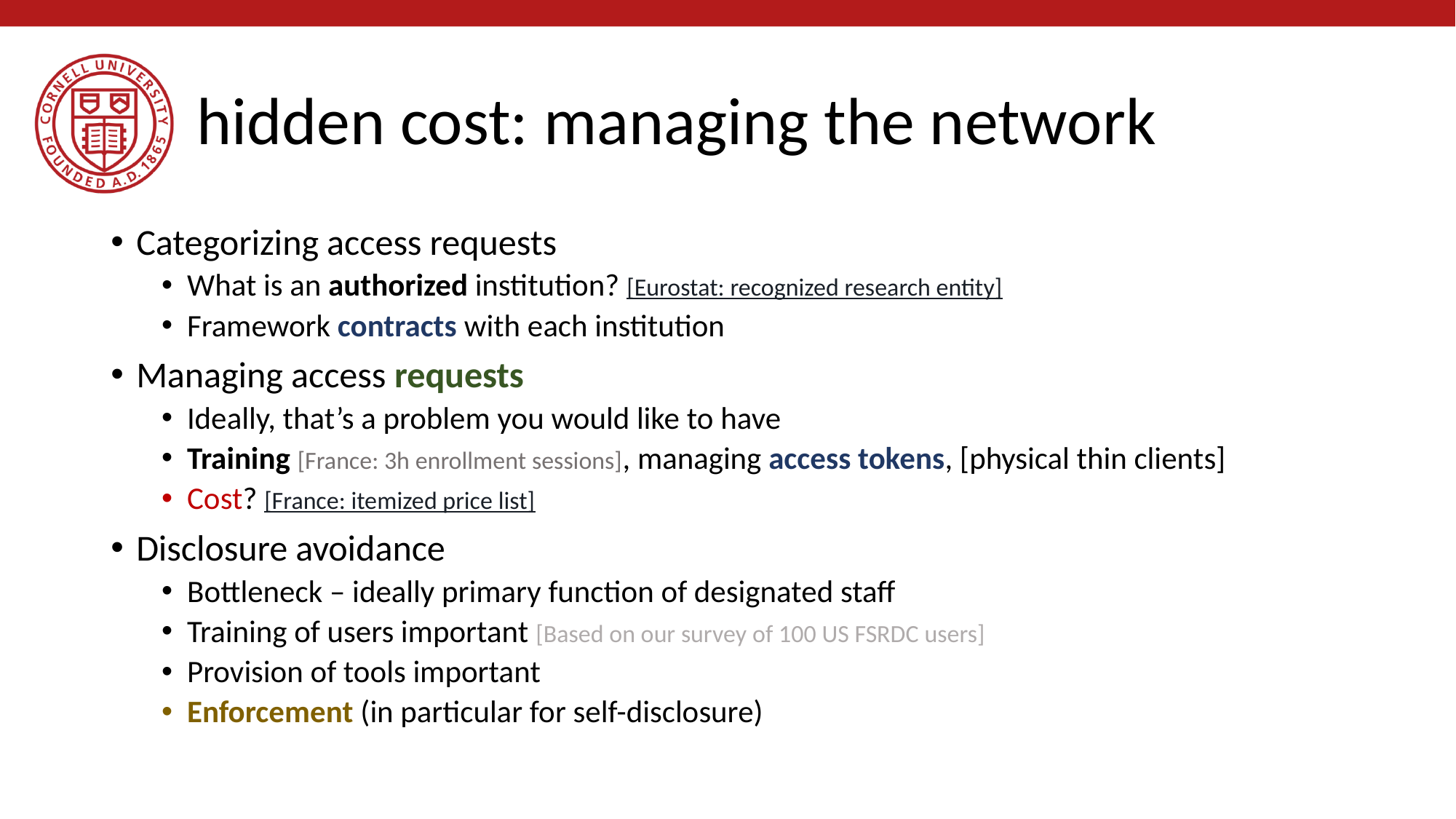

# hidden cost: managing the network
Categorizing access requests
What is an authorized institution? [Eurostat: recognized research entity]
Framework contracts with each institution
Managing access requests
Ideally, that’s a problem you would like to have
Training [France: 3h enrollment sessions], managing access tokens, [physical thin clients]
Cost? [France: itemized price list]
Disclosure avoidance
Bottleneck – ideally primary function of designated staff
Training of users important [Based on our survey of 100 US FSRDC users]
Provision of tools important
Enforcement (in particular for self-disclosure)